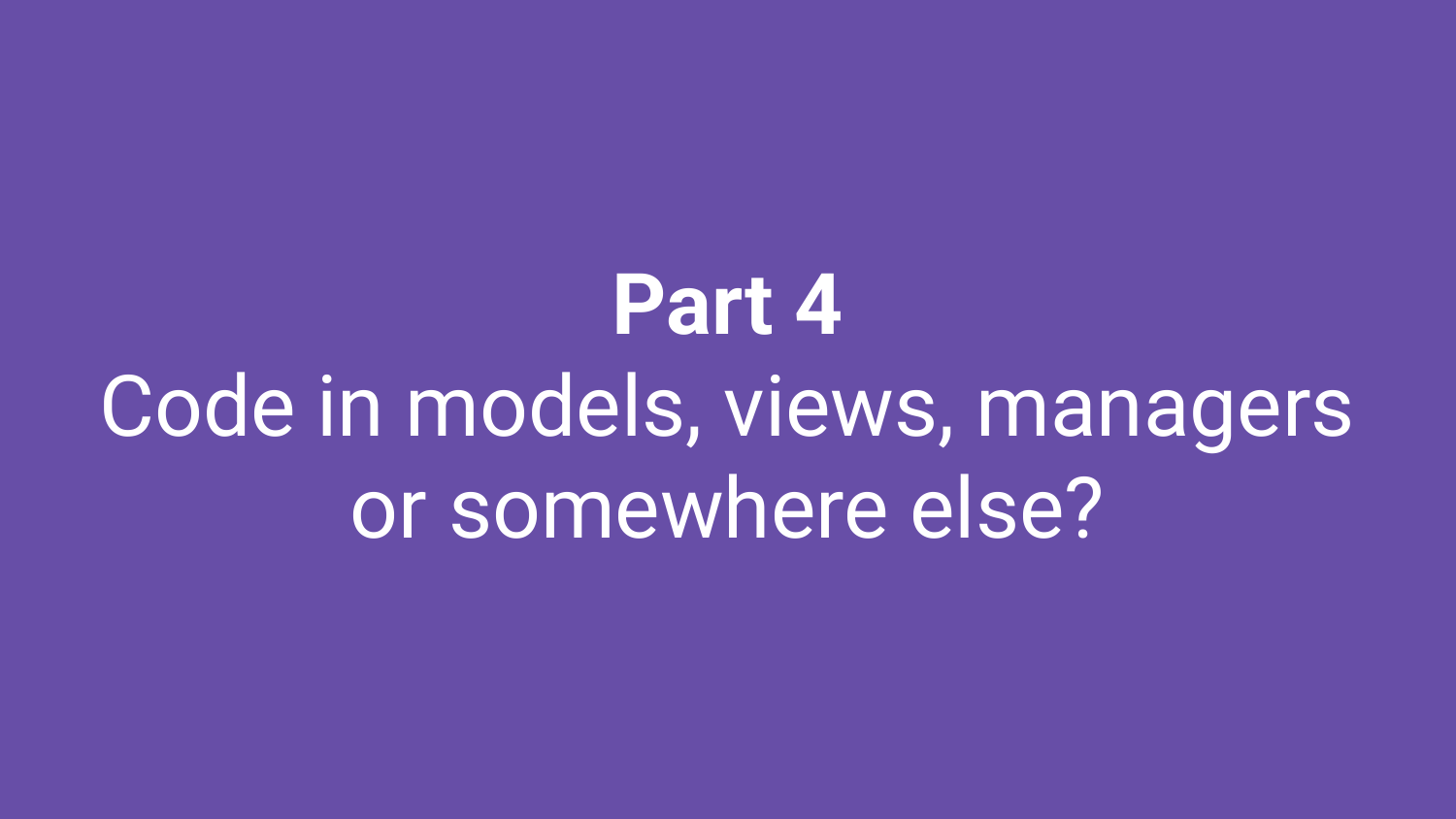

# Part 4 Code in models, views, managers or somewhere else?